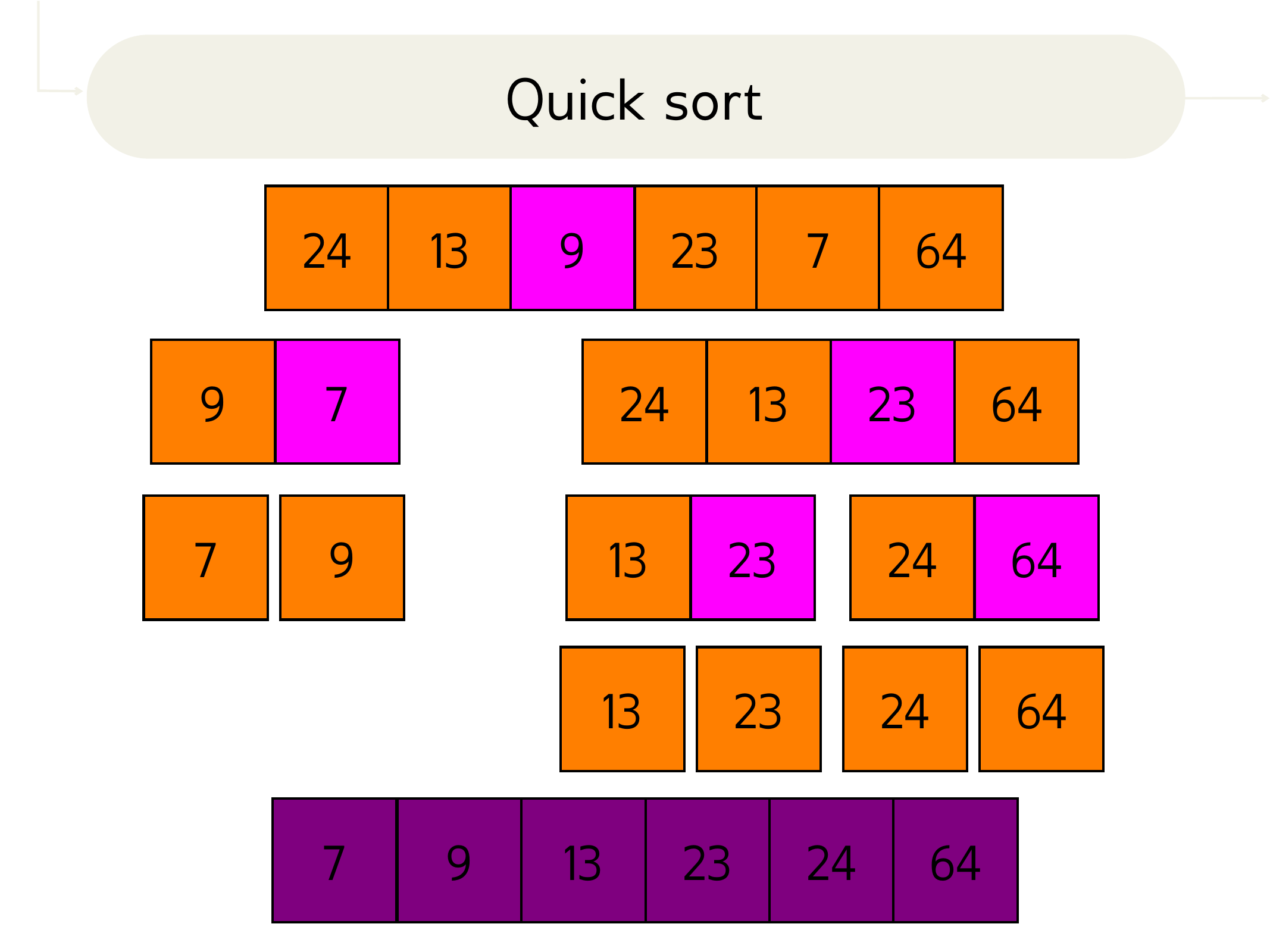

# Quick sort
24
13
9
9
23
7
64
9
7
7
24
13
23
23
64
7
9
13
23
23
24
64
64
13
23
24
64
7
9
13
23
24
64